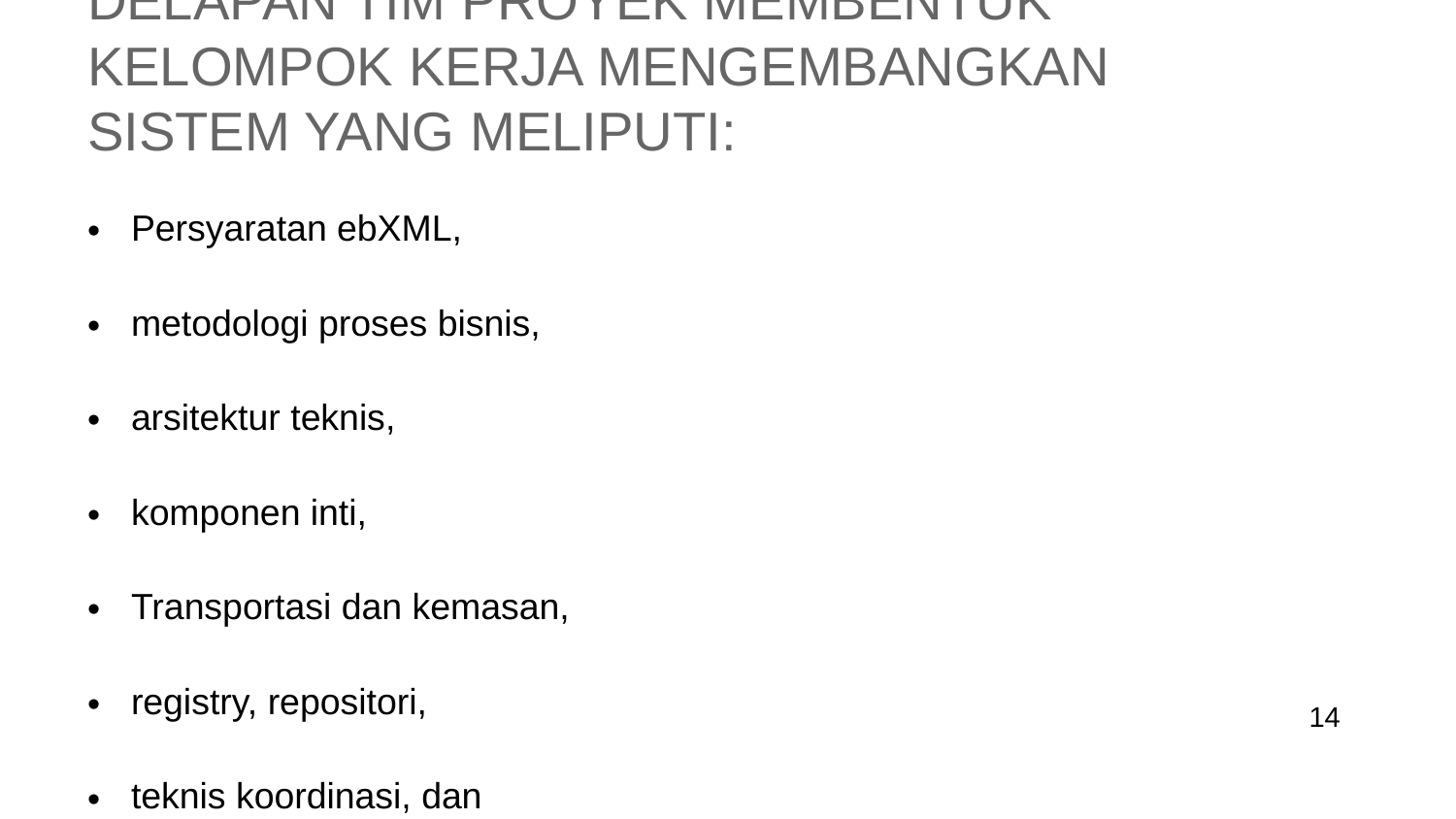

# Delapan tim proyek membentuk kelompok kerja mengembangkan sistem yang meliputi:
Persyaratan ebXML,
metodologi proses bisnis,
arsitektur teknis,
komponen inti,
Transportasi dan kemasan,
registry, repositori,
teknis koordinasi, dan
divisi pemasaran
14